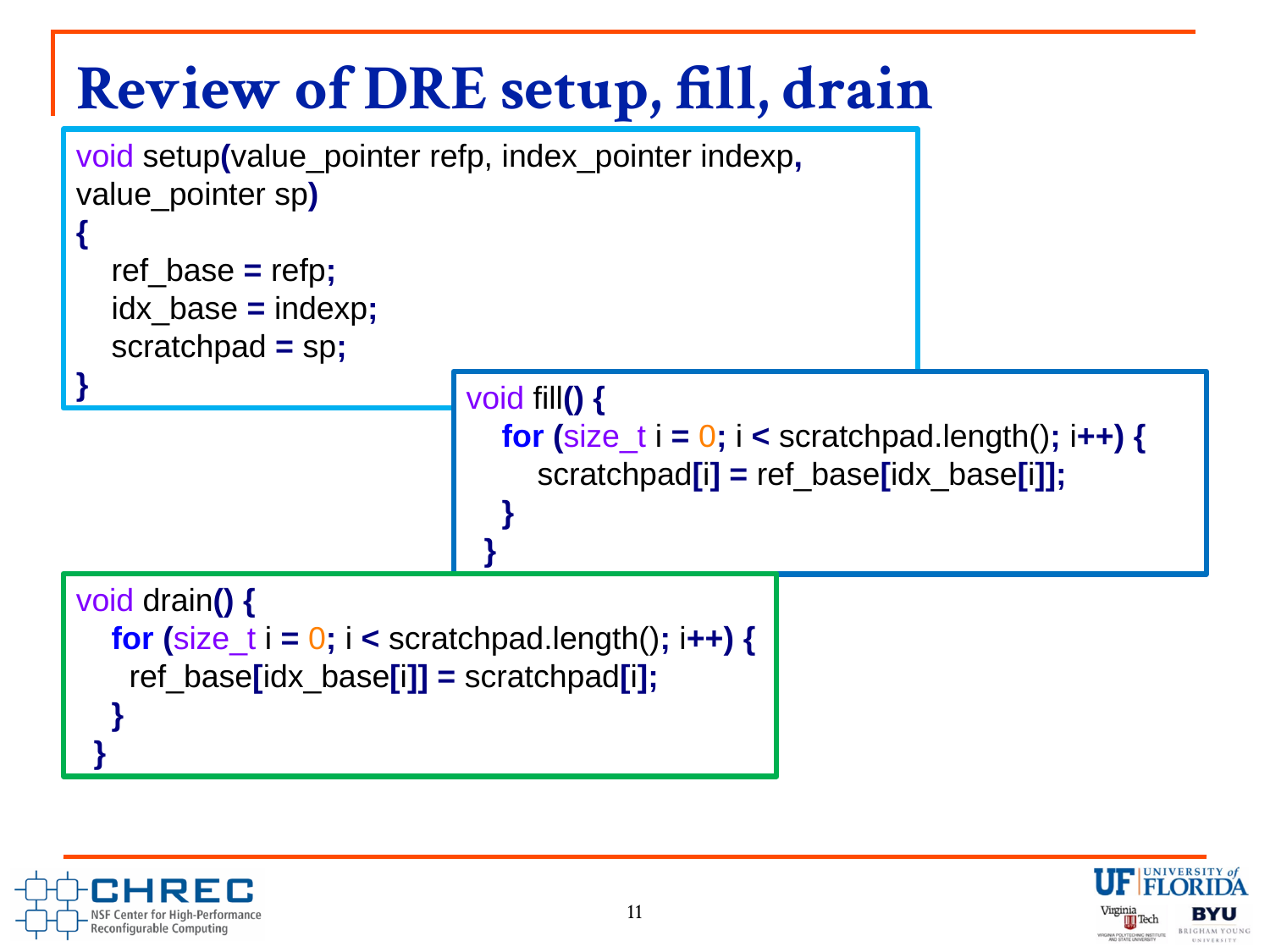

# Review of DRE setup, fill, drain
void setup(value_pointer refp, index_pointer indexp, value_pointer sp)
{
    ref_base = refp;
    idx_base = indexp;
    scratchpad = sp;
}
void fill() {
    for (size_t i = 0; i < scratchpad.length(); i++) {
        scratchpad[i] = ref_base[idx_base[i]];
    }
  }
void drain() {
    for (size_t i = 0; i < scratchpad.length(); i++) {
      ref_base[idx_base[i]] = scratchpad[i];
    }
  }
11